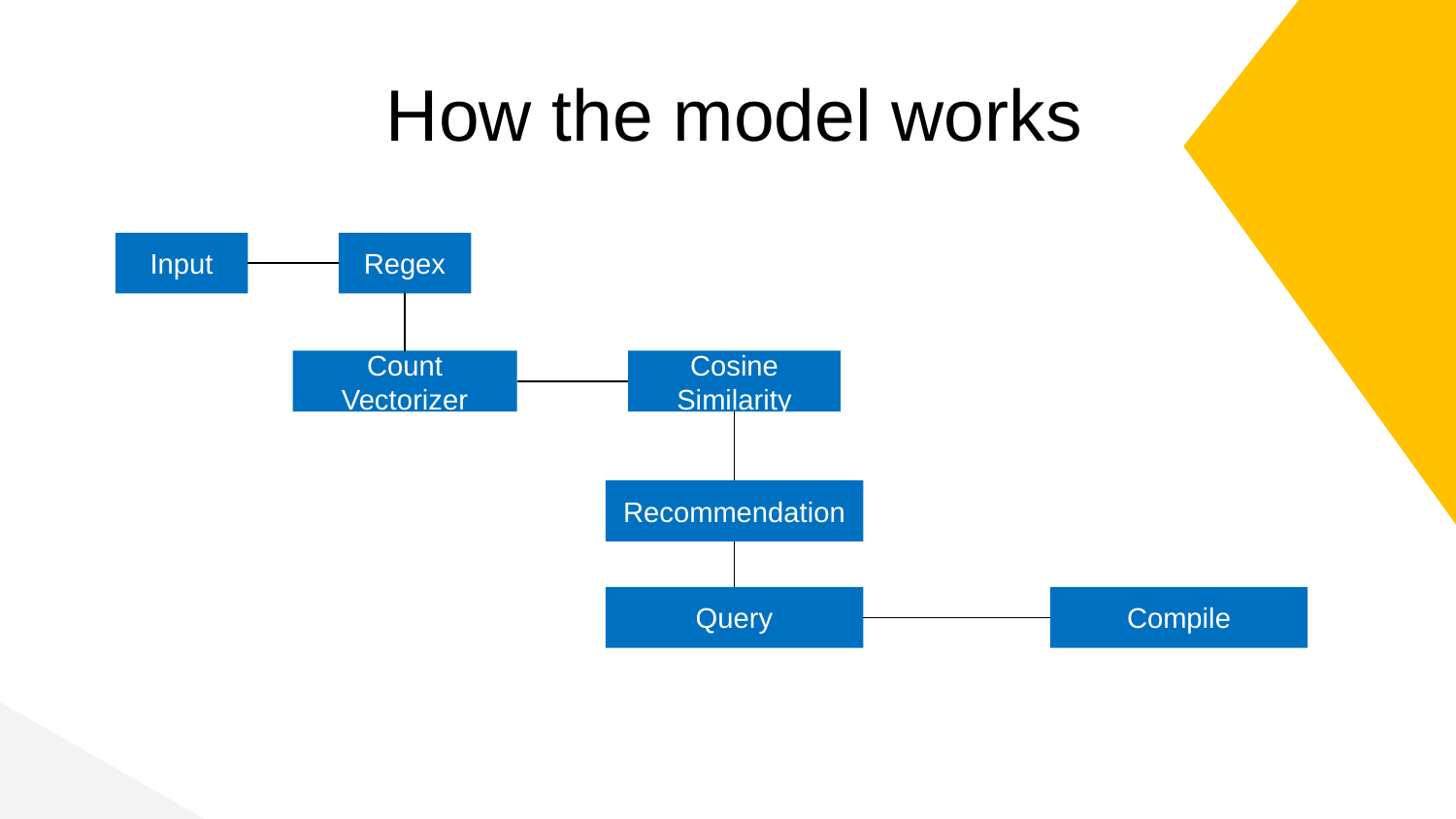

# How the model works
Input
Regex
Count Vectorizer
Cosine Similarity
Recommendation
Query
Compile